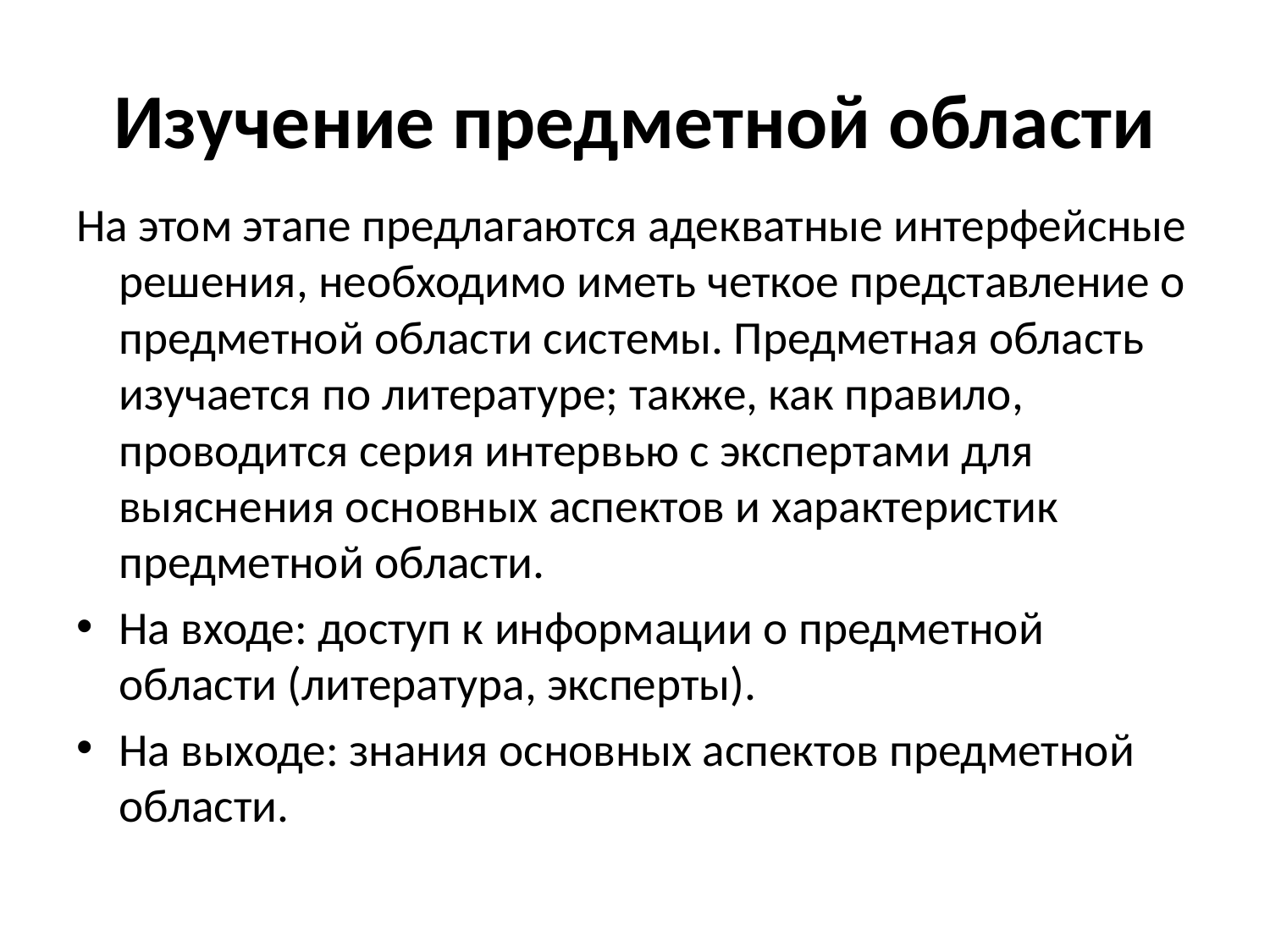

# Изучение предметной области
На этом этапе предлагаются адекватные интерфейсные решения, необходимо иметь четкое представление о предметной области системы. Предметная область изучается по литературе; также, как правило, проводится серия интервью с экспертами для выяснения основных аспектов и характеристик предметной области.
На входе: доступ к информации о предметной области (литература, эксперты).
На выходе: знания основных аспектов предметной области.